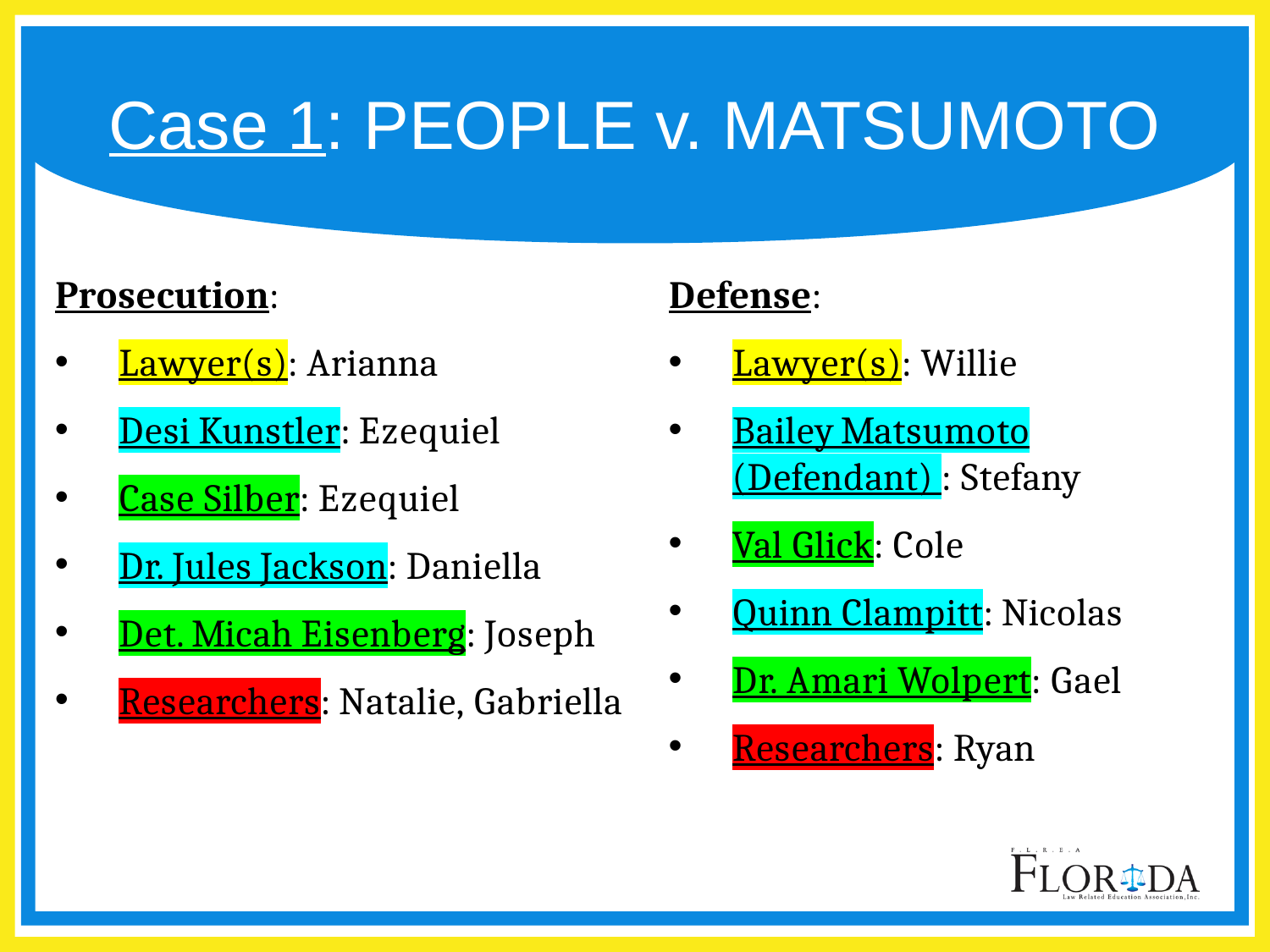

# Case 1: PEOPLE v. MATSUMOTO
Prosecution:
Lawyer(s): Arianna
Desi Kunstler: Ezequiel
Case Silber: Ezequiel
Dr. Jules Jackson: Daniella
Det. Micah Eisenberg: Joseph
Researchers: Natalie, Gabriella

Defense:
Lawyer(s): Willie
Bailey Matsumoto (Defendant) : Stefany
Val Glick: Cole
Quinn Clampitt: Nicolas
Dr. Amari Wolpert: Gael
Researchers: Ryan